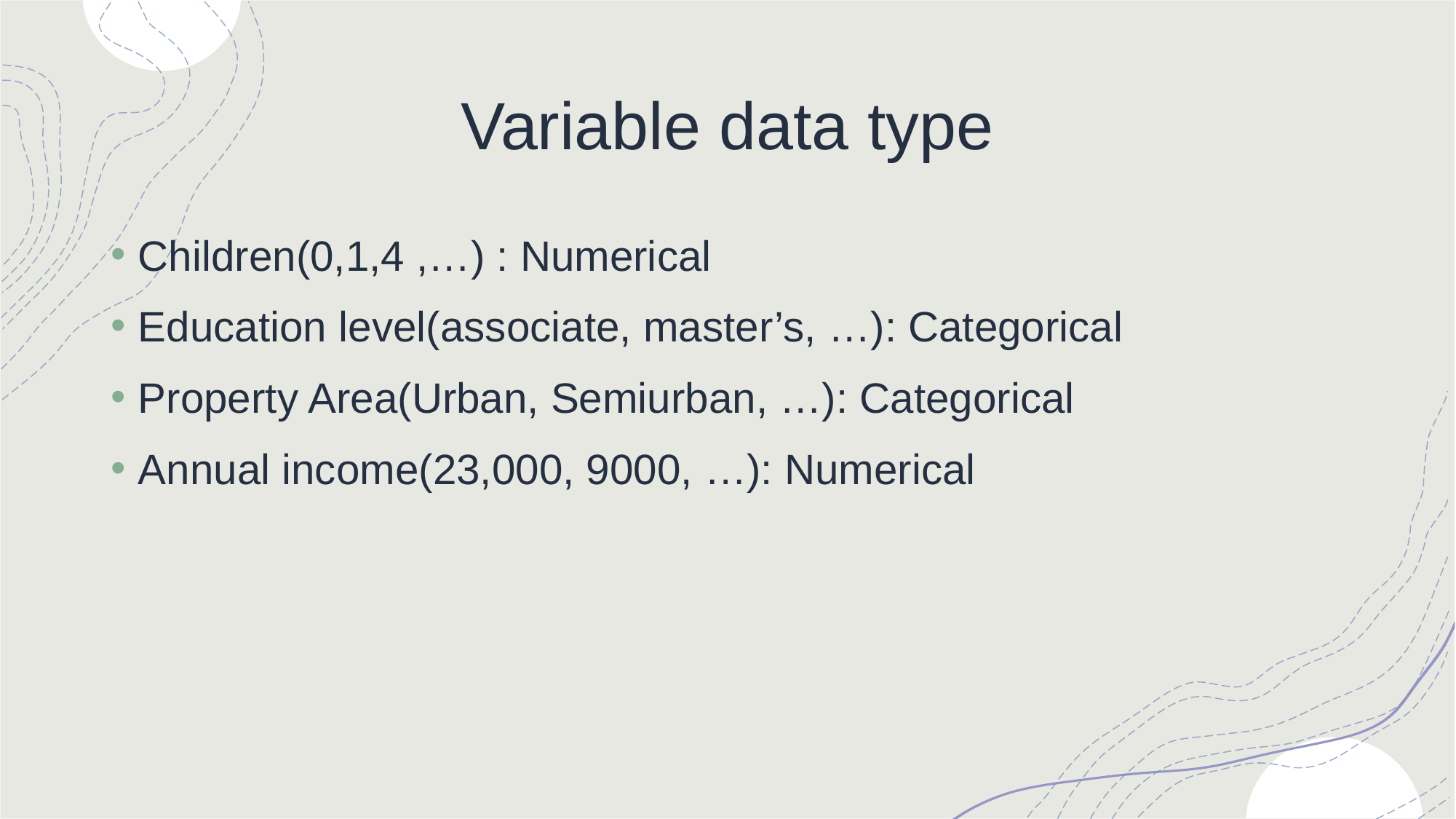

# Variable data type
Children(0,1,4 ,…) : Numerical
Education level(associate, master’s, …): Categorical
Property Area(Urban, Semiurban, …): Categorical
Annual income(23,000, 9000, …): Numerical